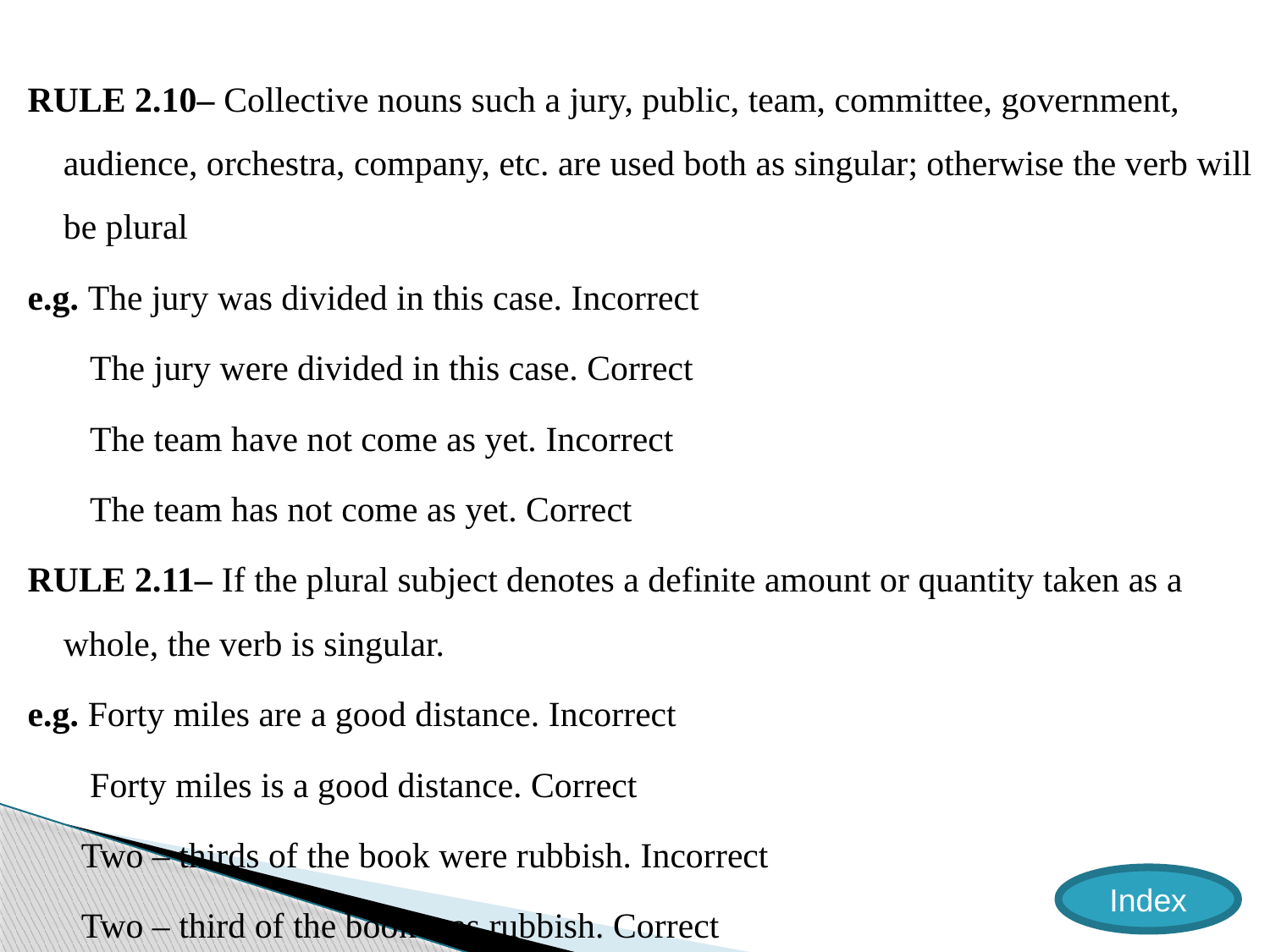

RULE 2.10– Collective nouns such a jury, public, team, committee, government, audience, orchestra, company, etc. are used both as singular; otherwise the verb will be plural
e.g. The jury was divided in this case. Incorrect
       The jury were divided in this case. Correct
       The team have not come as yet. Incorrect
       The team has not come as yet. Correct
RULE 2.11– If the plural subject denotes a definite amount or quantity taken as a whole, the verb is singular.
e.g. Forty miles are a good distance. Incorrect
       Forty miles is a good distance. Correct
      Two – thirds of the book were rubbish. Incorrect
      Two – third of the book was rubbish. Correct

Index